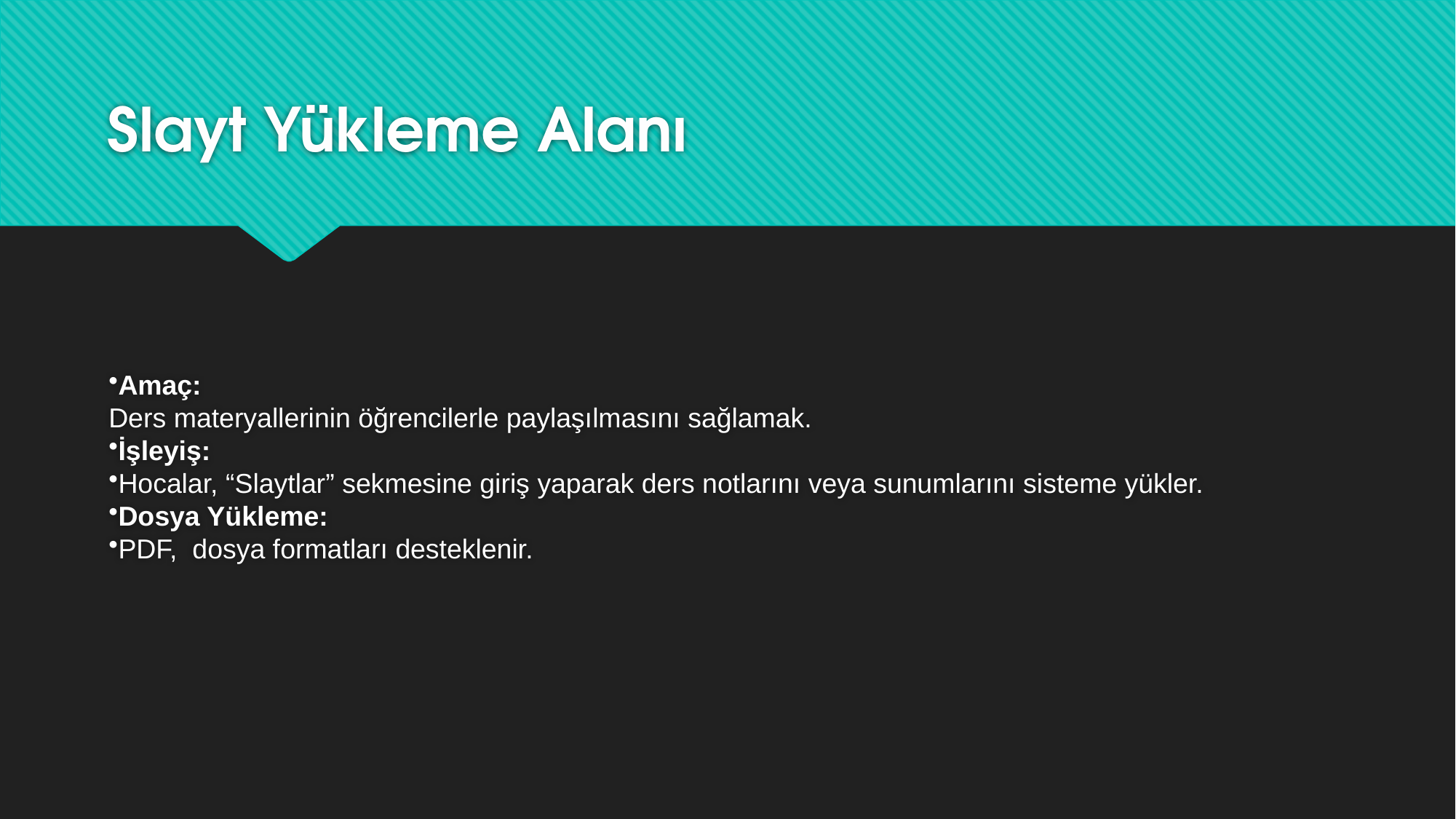

# Slayt Yükleme Alanı
Amaç:
Ders materyallerinin öğrencilerle paylaşılmasını sağlamak.
İşleyiş:
Hocalar, “Slaytlar” sekmesine giriş yaparak ders notlarını veya sunumlarını sisteme yükler.
Dosya Yükleme:
PDF,  dosya formatları desteklenir.